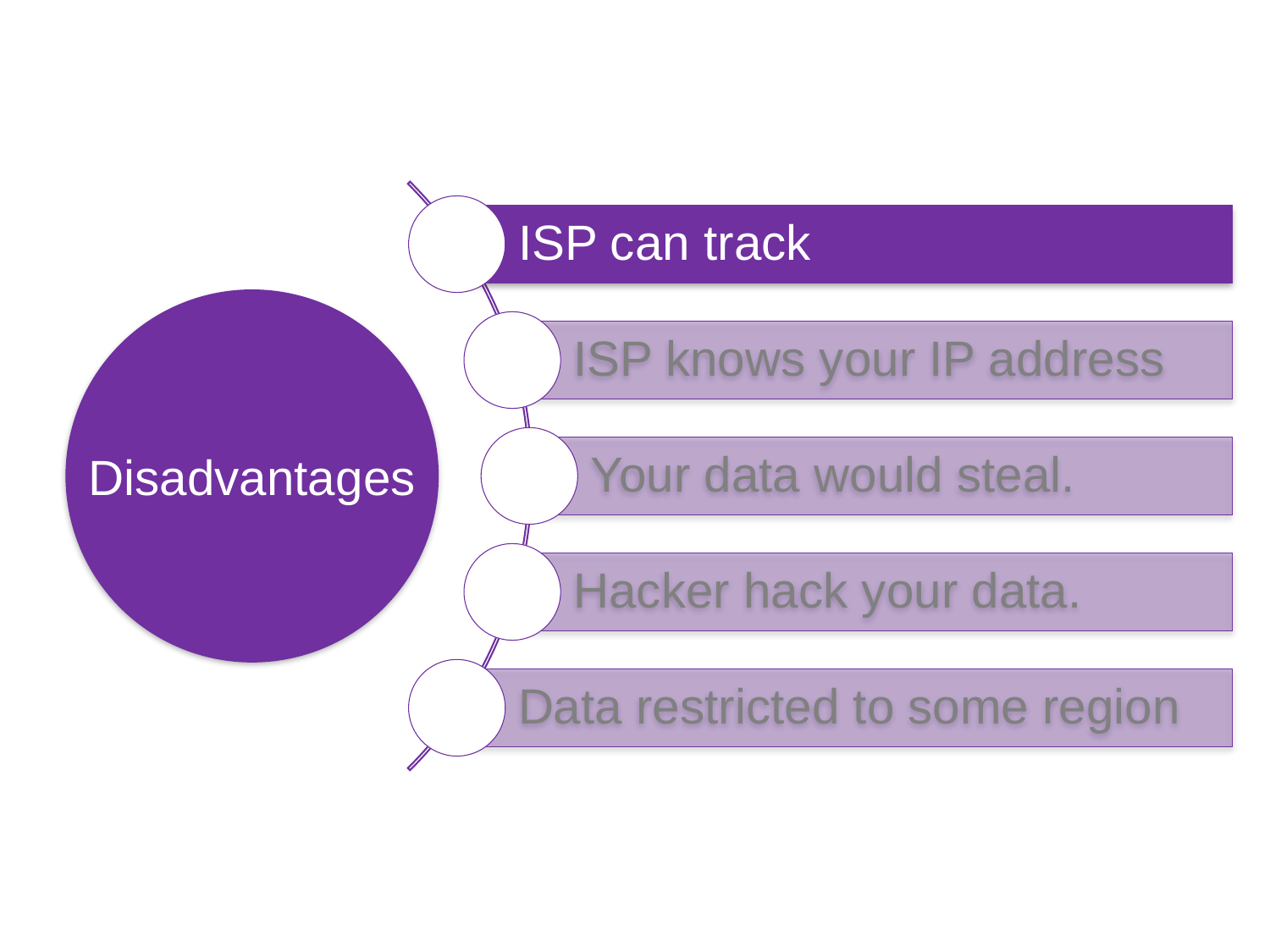

ISP can track

ISP knows your IP address

Your data would steal.
Disadvantages

Hacker hack your data.

Data restricted to some region